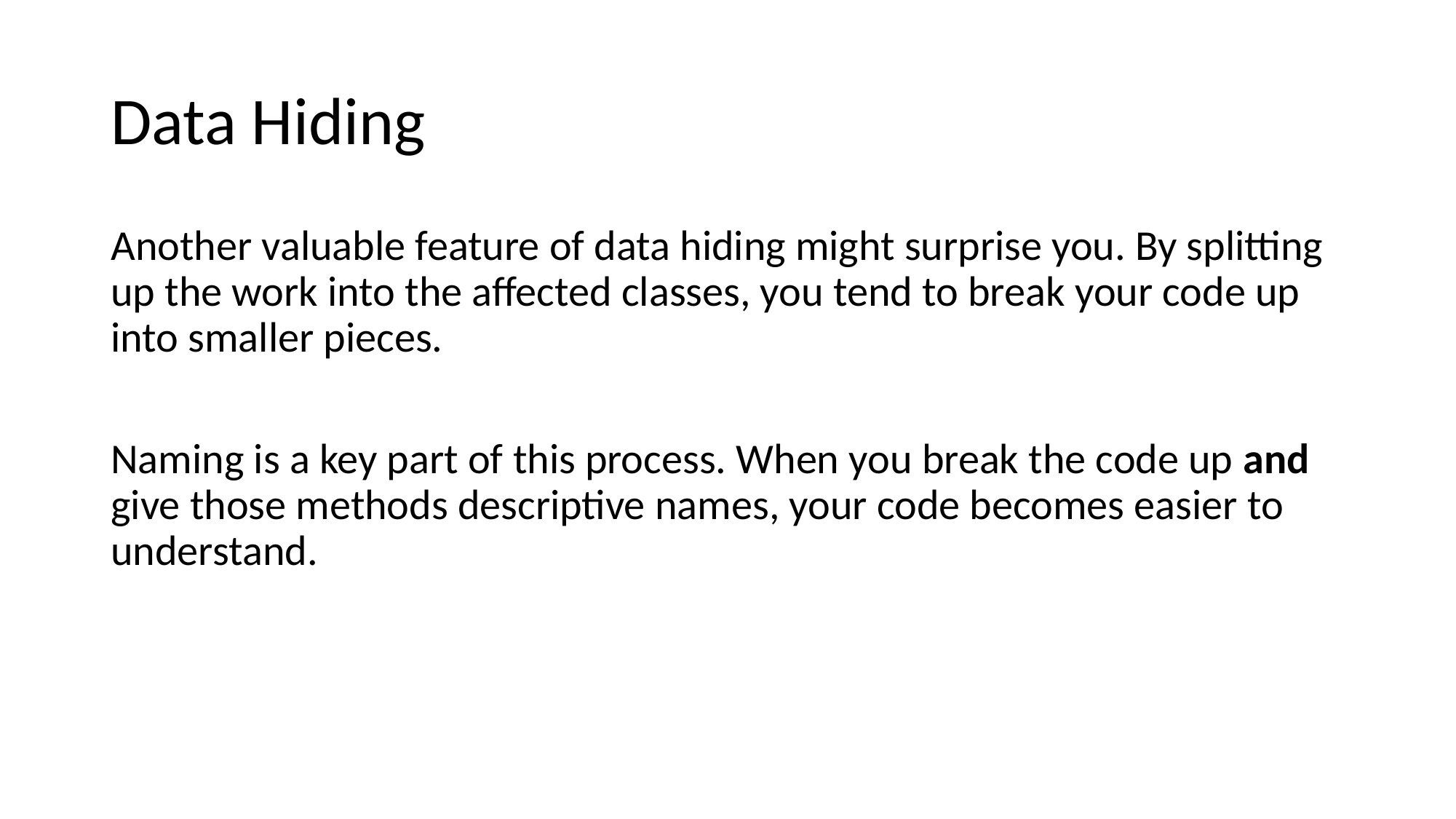

# Data Hiding
Another valuable feature of data hiding might surprise you. By splitting up the work into the affected classes, you tend to break your code up into smaller pieces.

Naming is a key part of this process. When you break the code up and give those methods descriptive names, your code becomes easier to understand.